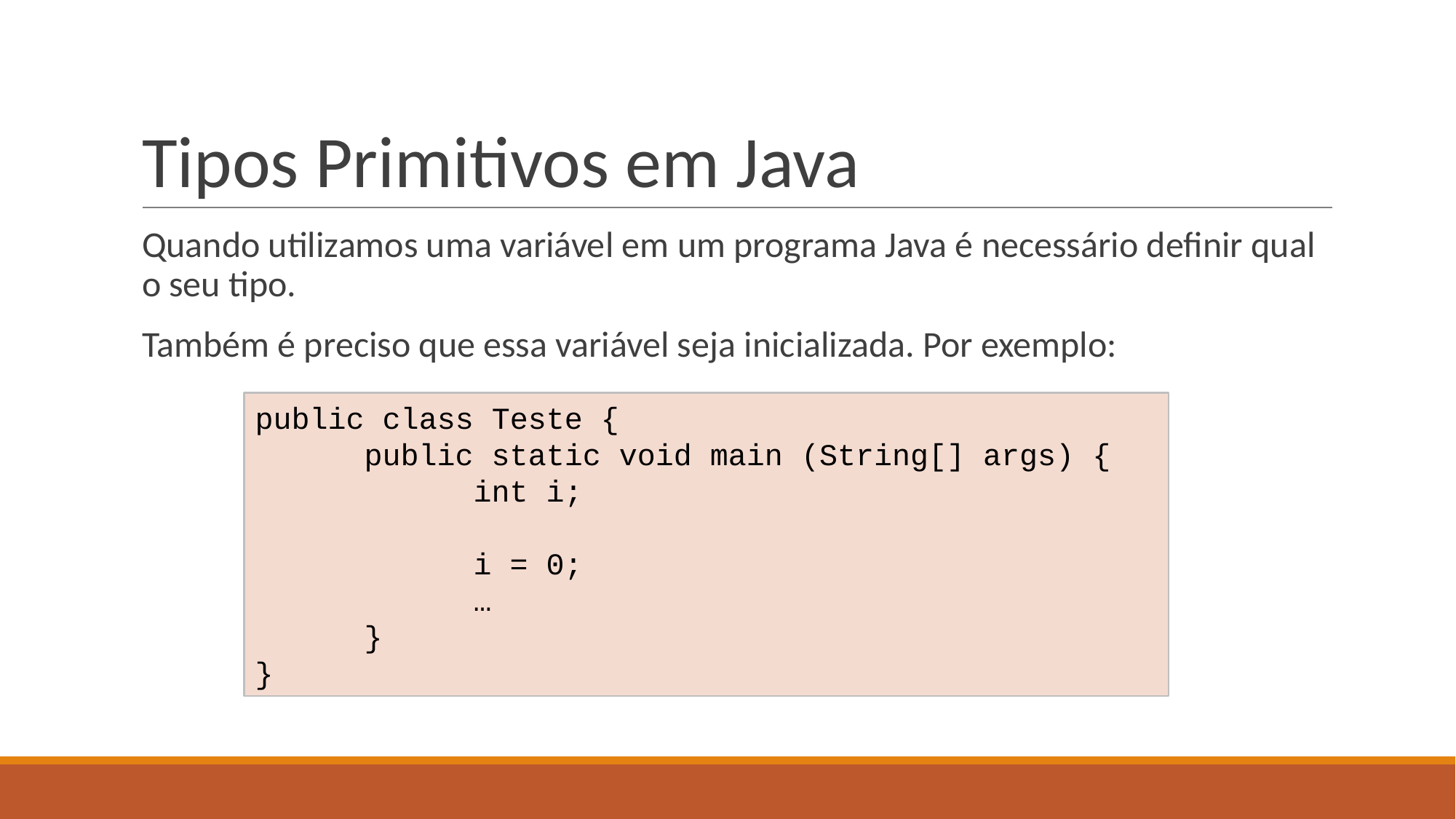

# Tipos Primitivos em Java
Quando utilizamos uma variável em um programa Java é necessário definir qual o seu tipo.
Também é preciso que essa variável seja inicializada. Por exemplo:

public class Teste {
	public static void main (String[] args) {
		int i;

		i = 0;
		…
	}
}